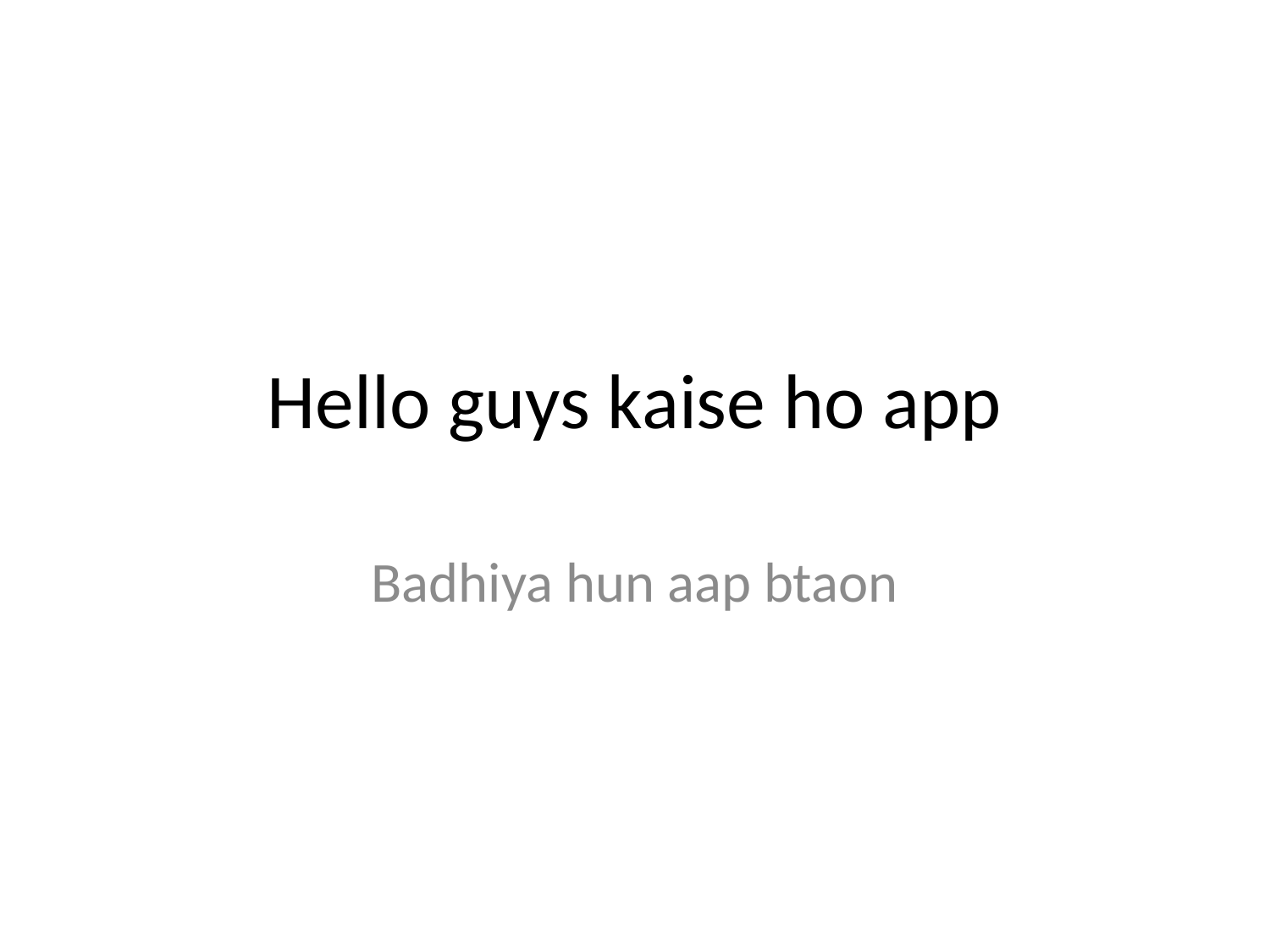

# Hello guys kaise ho app
Badhiya hun aap btaon